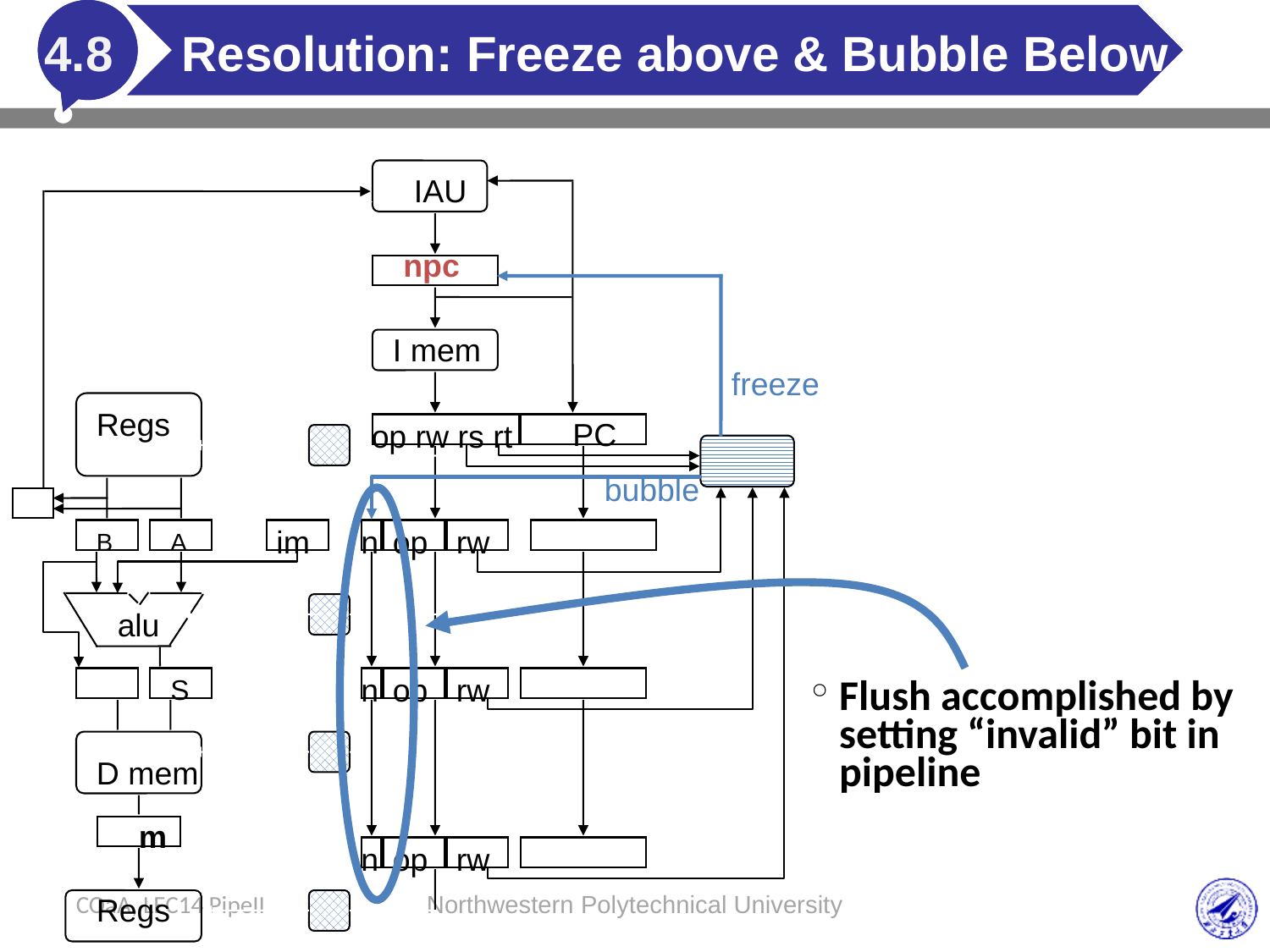

# Resolution: Freeze above & Bubble Below
4.8

IAU

npc

I mem
freeze

Regs
op rw rs rt

PC

bubble

im
n
op
rw

B
A

alu

n
op
rw

S
Flush accomplished by setting “invalid” bit in pipeline

D mem

m
n
op
rw

COaA, LEC14 PipeII
Northwestern Polytechnical University
44

Regs